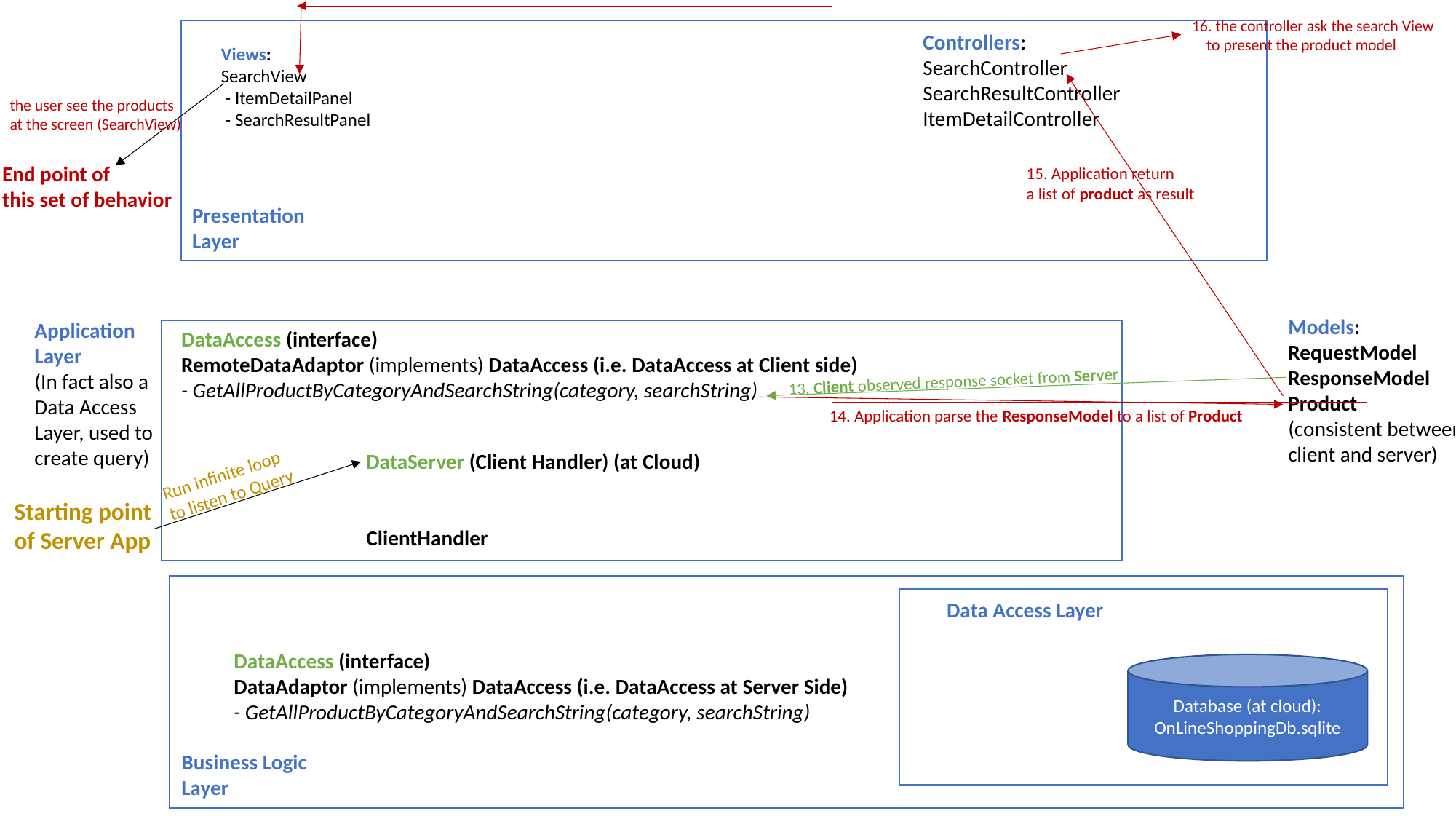

16. the controller ask the search View
    to present the product model

Controllers:
SearchController
SearchResultController
ItemDetailController
Views:
SearchView
 - ItemDetailPanel
 - SearchResultPanel
the user see the products
at the screen (SearchView)
End point of
this set of behavior
15. Application return
a list of product as result
Presentation
Layer
Models:
RequestModel
ResponseModel
Product
(consistent between
client and server)
Application
Layer
(In fact also a
Data Access
Layer, used to
create query)
DataAccess (interface)
RemoteDataAdaptor (implements) DataAccess (i.e. DataAccess at Client side)
- GetAllProductByCategoryAndSearchString(category, searchString)

13. Client observed response socket from Server
14. Application parse the ResponseModel to a list of Product
DataServer (Client Handler) (at Cloud)

ClientHandler

Run infinite loop
to listen to Query
Starting point
of Server App

Data Access Layer
DataAccess (interface)
DataAdaptor (implements) DataAccess (i.e. DataAccess at Server Side)
- GetAllProductByCategoryAndSearchString(category, searchString)

Database (at cloud):
OnLineShoppingDb.sqlite

Business Logic
Layer